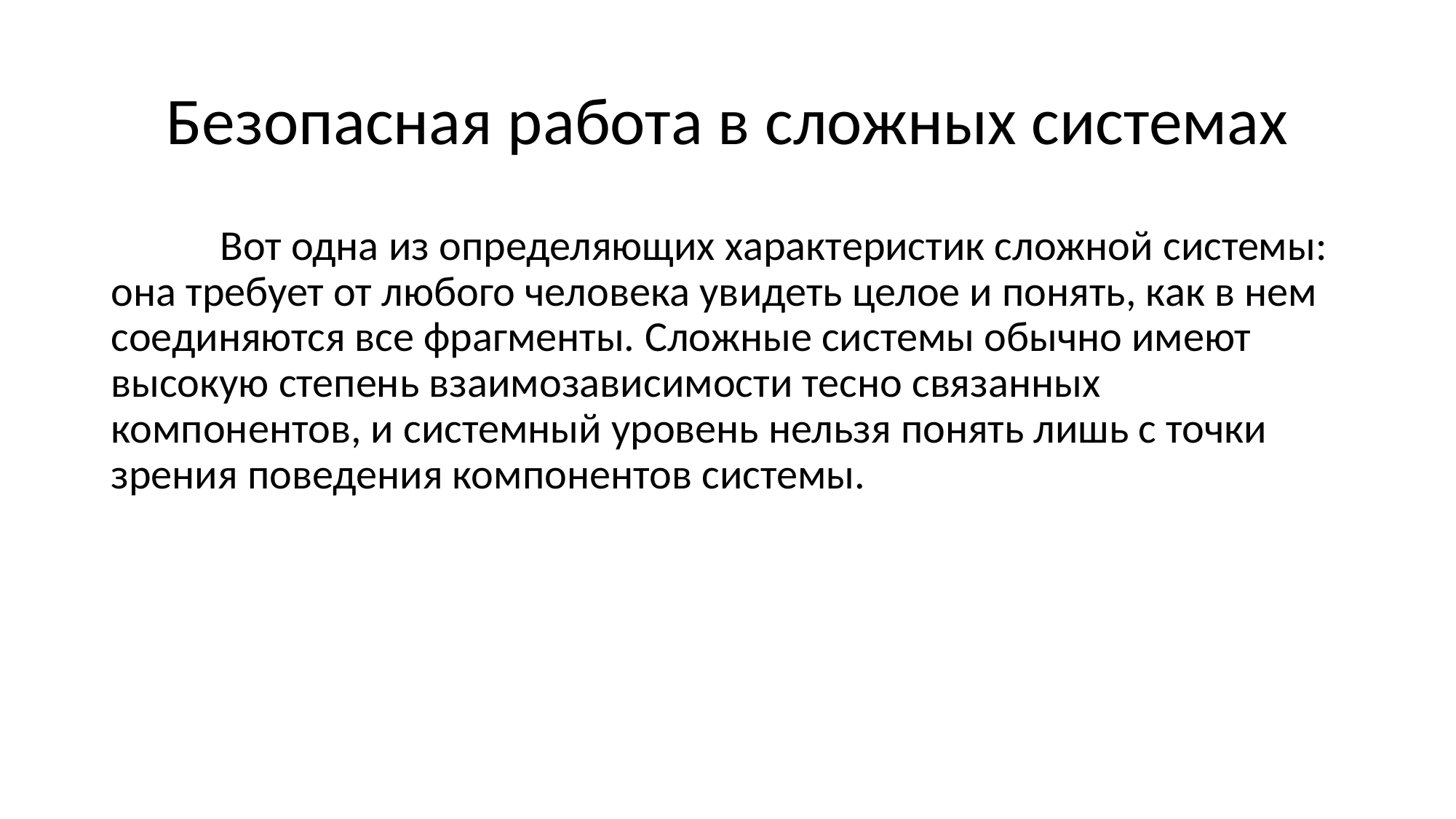

# Безопасная работа в сложных системах
	Вот одна из определяющих характеристик сложной системы: она требует от любого человека увидеть целое и понять, как в нем соединяются все фрагменты. Сложные системы обычно имеют высокую степень взаимозависимости тесно связанных компонентов, и системный уровень нельзя понять лишь с точки зрения поведения компонентов системы.